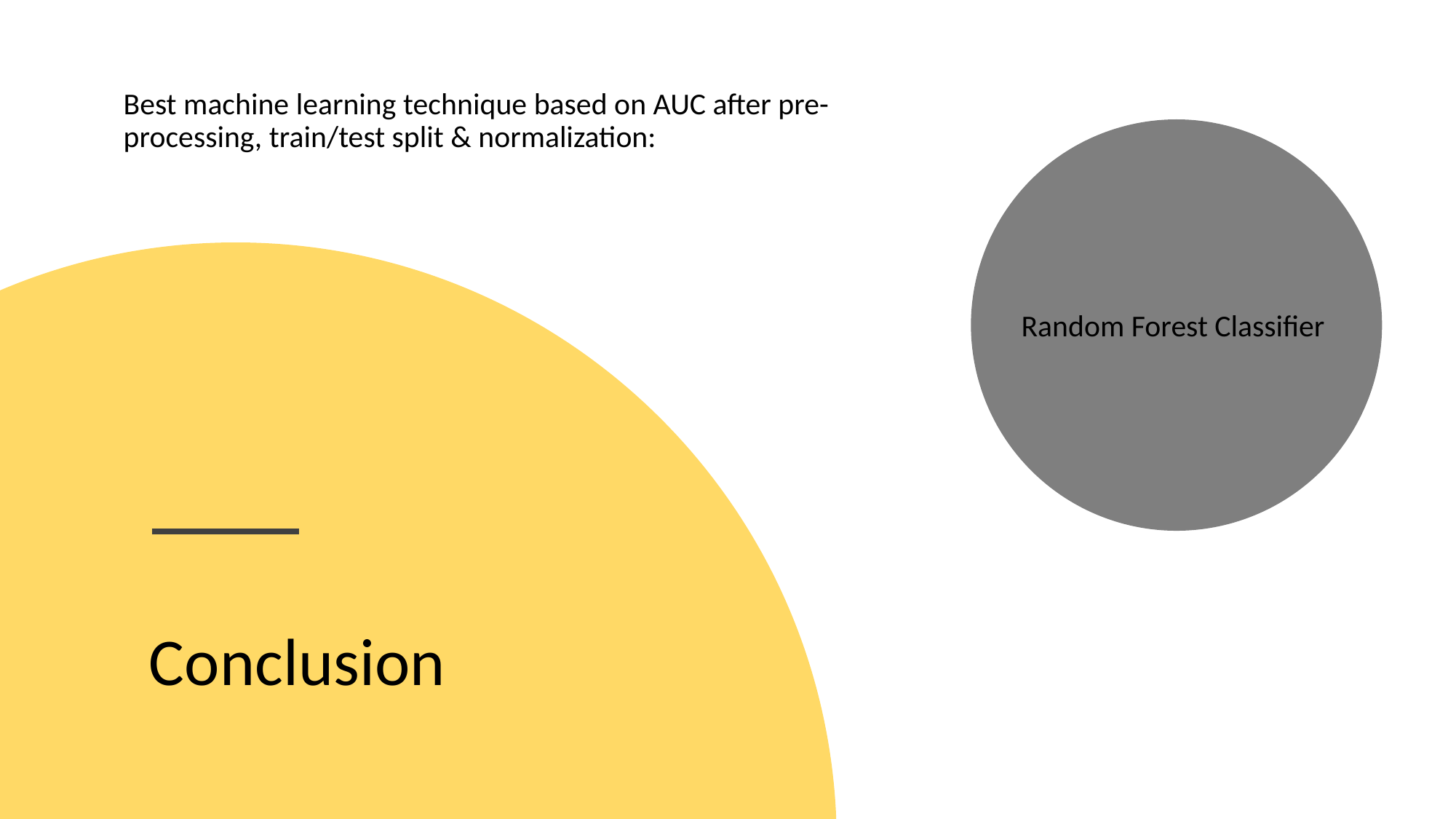

Best machine learning technique based on AUC after pre-processing, train/test split & normalization:

Random Forest Classifier
# Conclusion